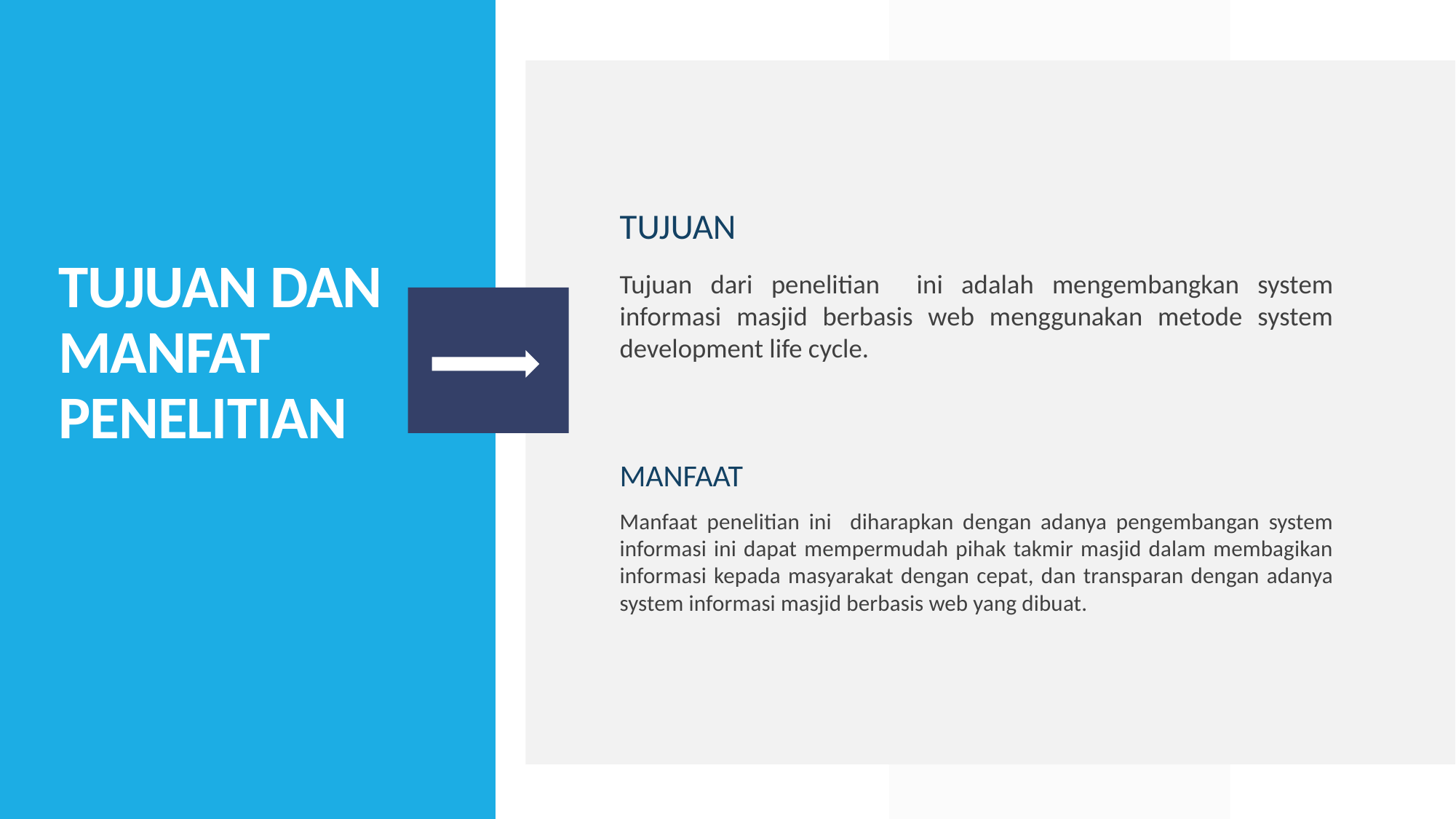

TUJUAN
Tujuan dari penelitian  ini adalah mengembangkan system informasi masjid berbasis web menggunakan metode system development life cycle.
# TUJUAN DAN MANFAT PENELITIAN

MANFAAT
Manfaat penelitian ini  diharapkan dengan adanya pengembangan system informasi ini dapat mempermudah pihak takmir masjid dalam membagikan informasi kepada masyarakat dengan cepat, dan transparan dengan adanya system informasi masjid berbasis web yang dibuat.